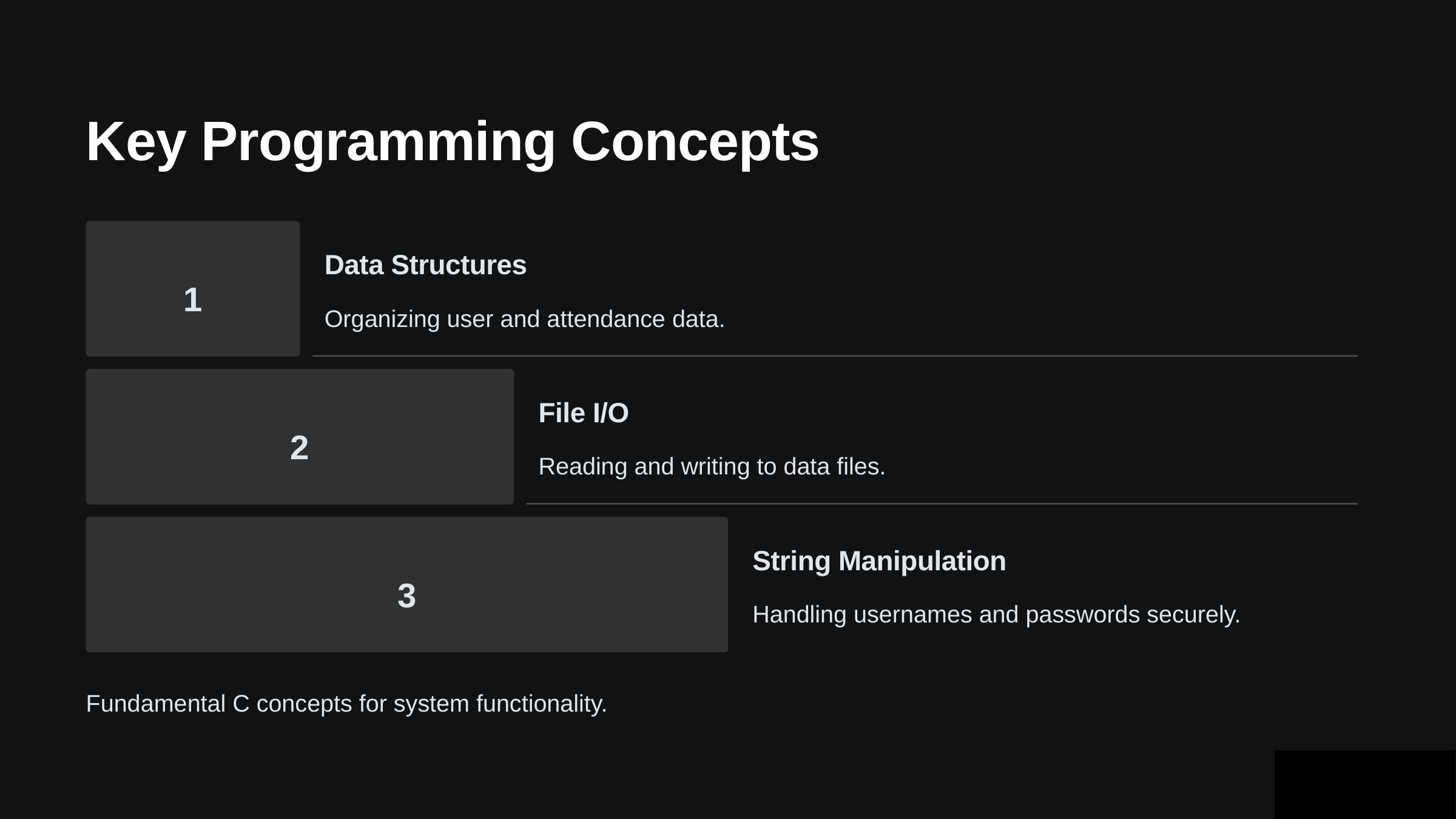

Key Programming Concepts

Data Structures
1
Organizing user and attendance data.

File I/O
2
Reading and writing to data files.

String Manipulation
3
Handling usernames and passwords securely.
Fundamental C concepts for system functionality.